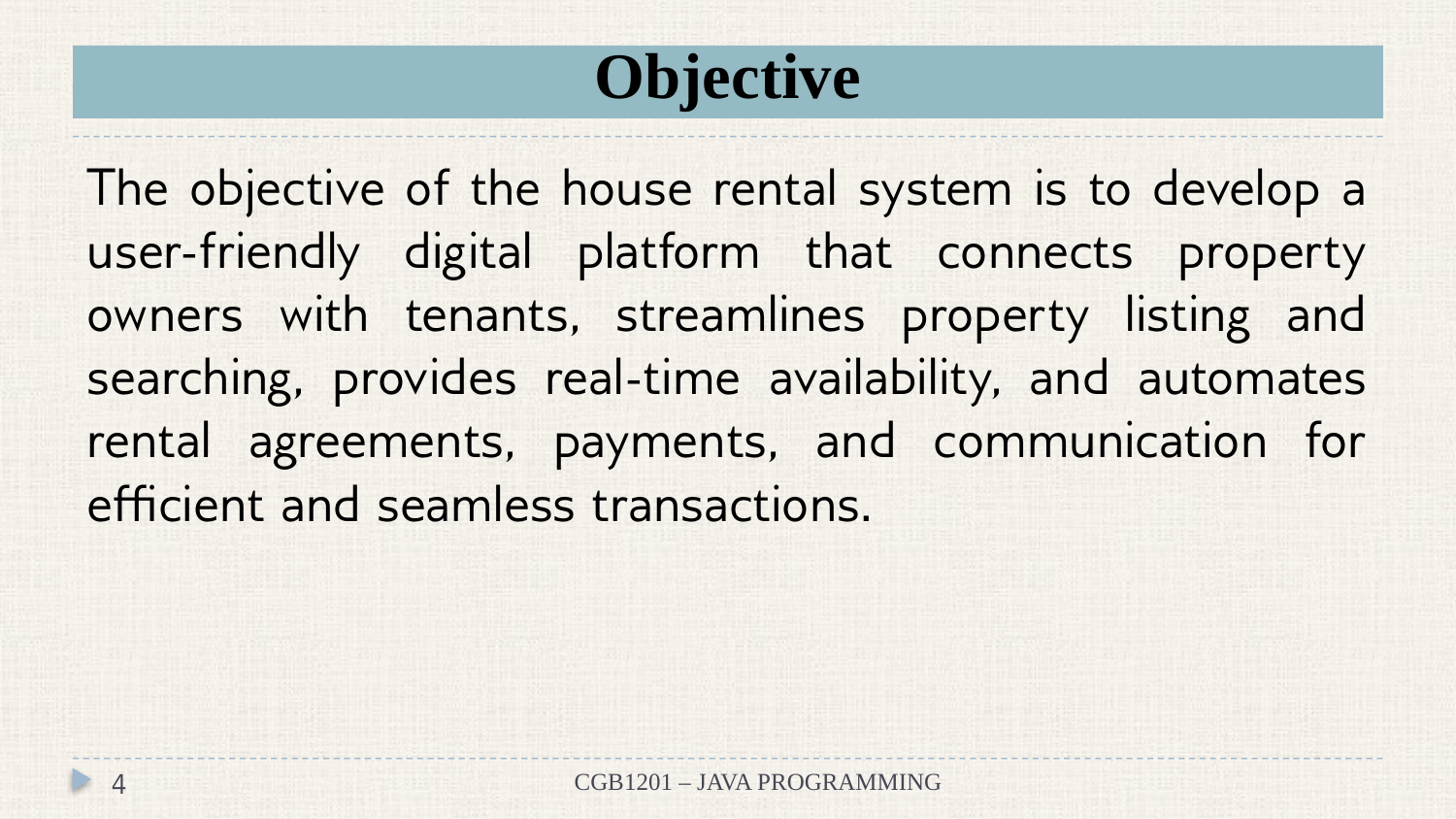

# Objective
The objective of the house rental system is to develop a user-friendly digital platform that connects property owners with tenants, streamlines property listing and searching, provides real-time availability, and automates rental agreements, payments, and communication for efficient and seamless transactions.
4
CGB1201 – JAVA PROGRAMMING